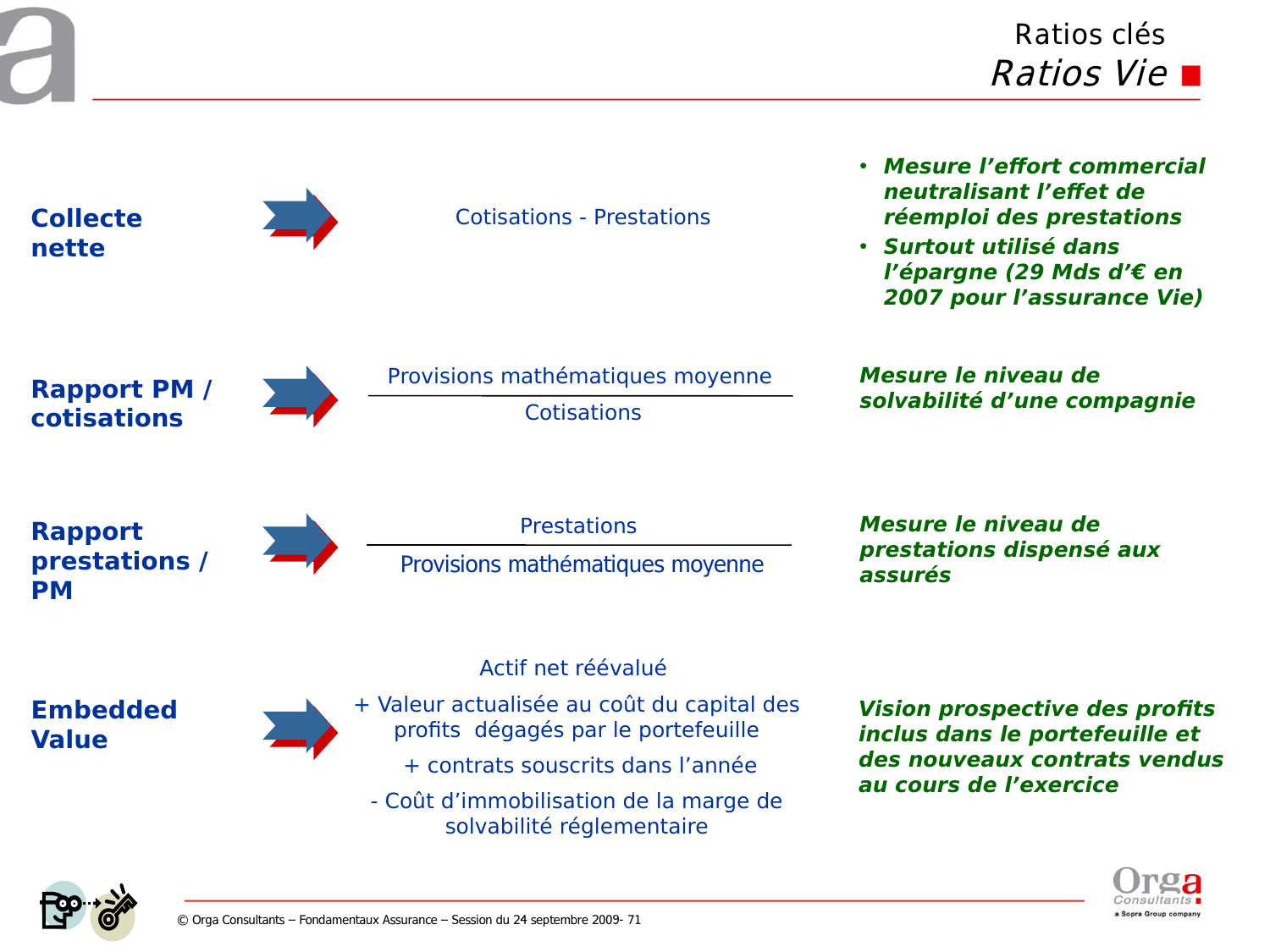

# Ratios clés Ratios Vie
Mesure l’effort commercial neutralisant l’effet de réemploi des prestations
Surtout utilisé dans l’épargne (29 Mds d’€ en 2007 pour l’assurance Vie)

Collecte nette
Cotisations - Prestations
Mesure le niveau de solvabilité d’une compagnie
Provisions mathématiques moyenne
Cotisations

Rapport PM / cotisations

Mesure le niveau de prestations dispensé aux assurés
Prestations
Provisions mathématiques moyenne
Rapport prestations /PM

Actif net réévalué
+ Valeur actualisée au coût du capital des profits  dégagés par le portefeuille
 + contrats souscrits dans l’année
- Coût d’immobilisation de la marge de solvabilité réglementaire
Embedded Value
Vision prospective des profits inclus dans le portefeuille et des nouveaux contrats vendus au cours de l’exercice